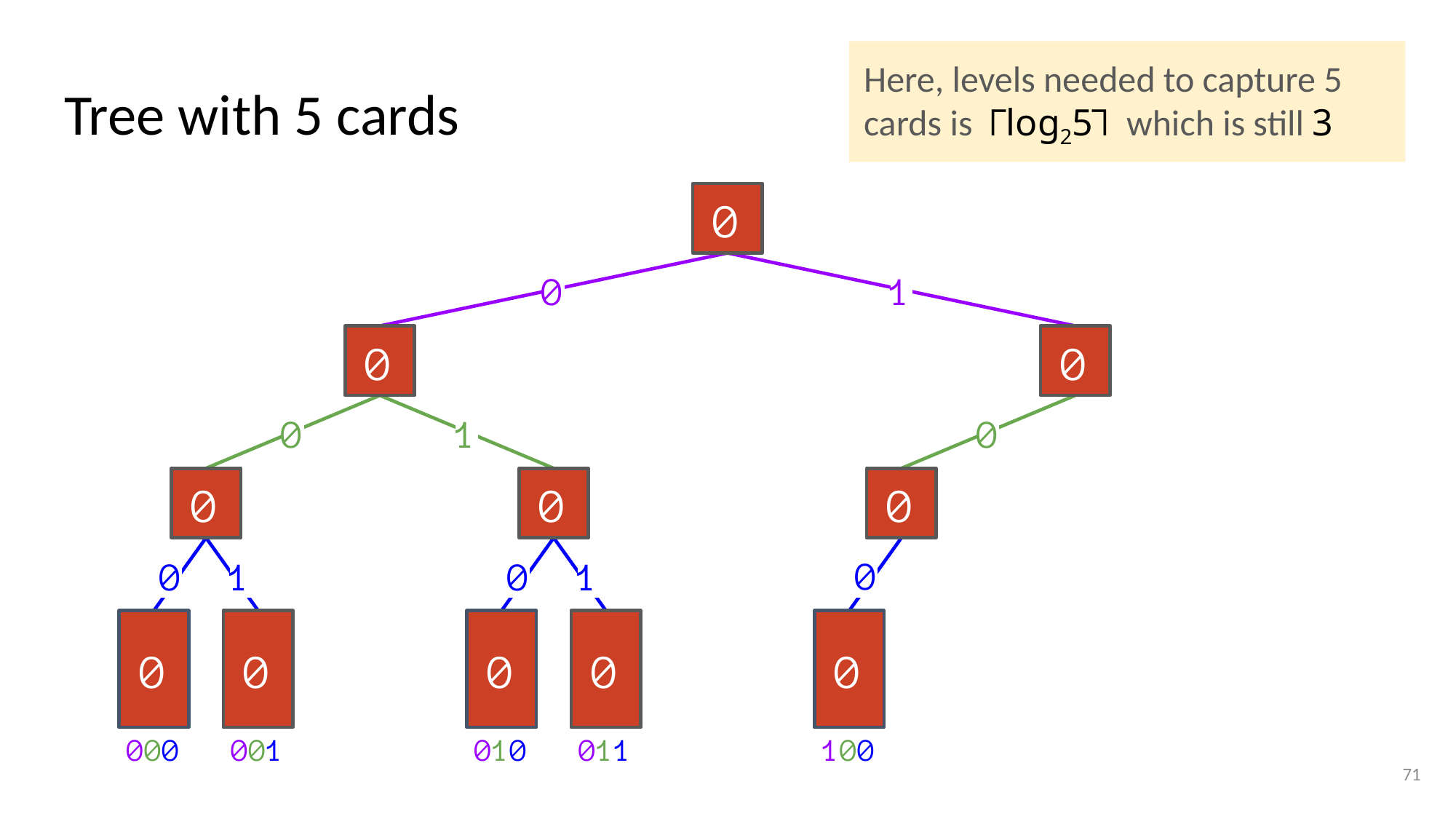

Here, levels needed to capture 5 cards is ⎾log25⏋ which is still 3
# Tree with 5 cards
0
0
1
0
0
0
1
0
0
0
0
0
0
1
0
1
0
0
0
0
0
000
001
010
011
100
71